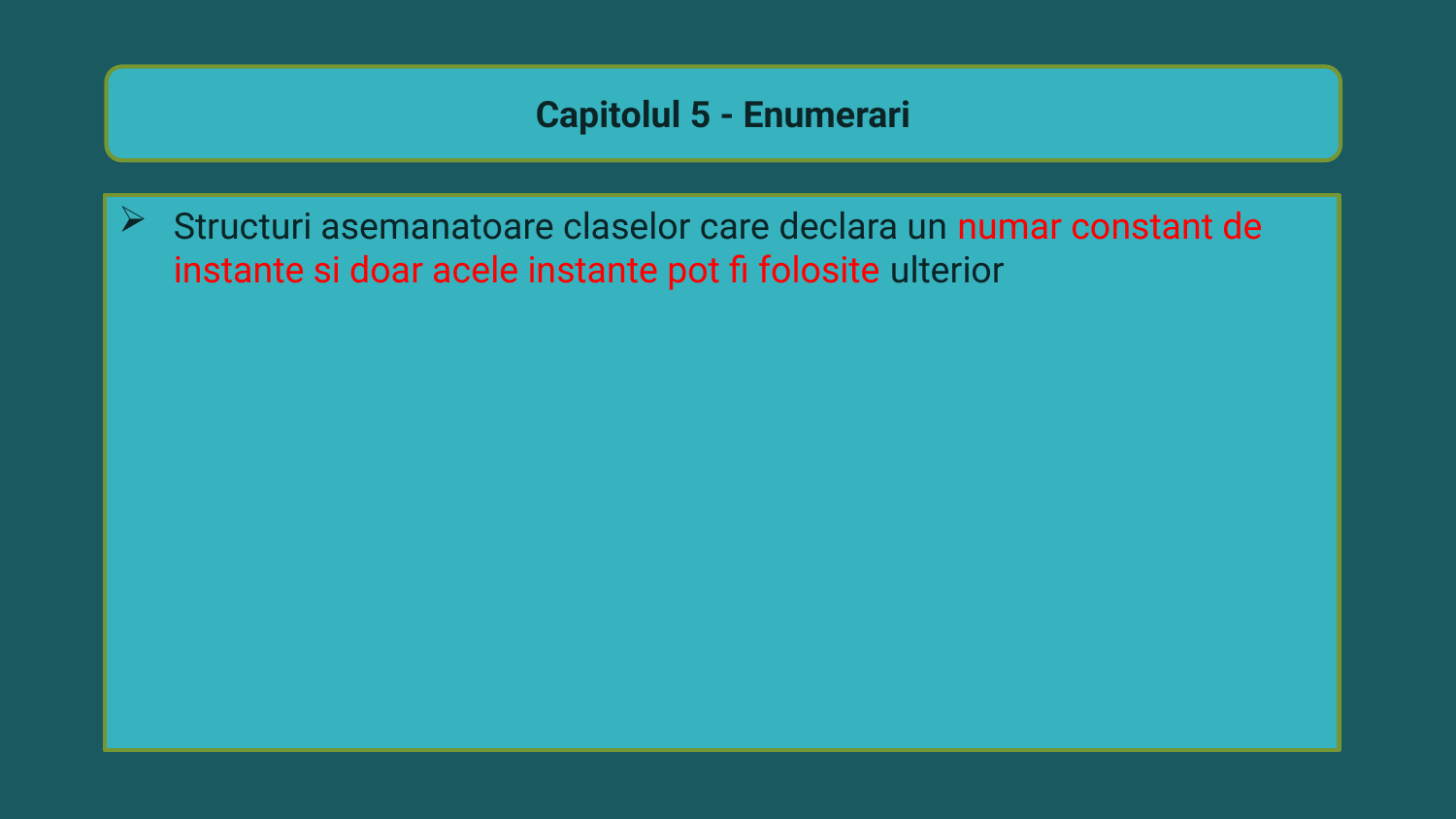

Capitolul 5 - Enumerari
Structuri asemanatoare claselor care declara un numar constant de instante si doar acele instante pot fi folosite ulterior